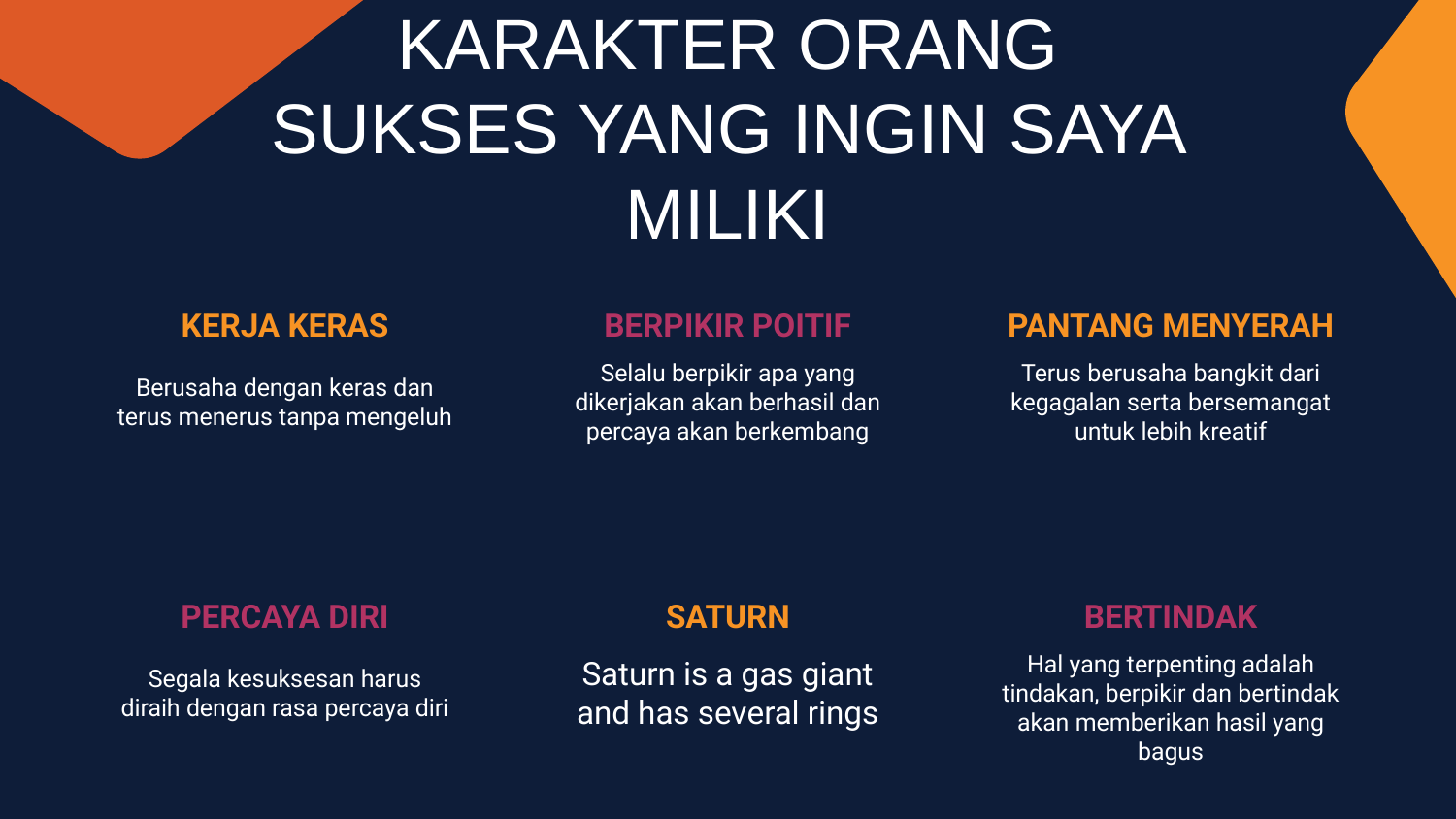

# KARAKTER ORANG SUKSES YANG INGIN SAYA MILIKI
KERJA KERAS
BERPIKIR POITIF
PANTANG MENYERAH
Berusaha dengan keras dan terus menerus tanpa mengeluh
Selalu berpikir apa yang dikerjakan akan berhasil dan percaya akan berkembang
Terus berusaha bangkit dari kegagalan serta bersemangat untuk lebih kreatif
PERCAYA DIRI
SATURN
BERTINDAK
Hal yang terpenting adalah tindakan, berpikir dan bertindak akan memberikan hasil yang bagus
Segala kesuksesan harus diraih dengan rasa percaya diri
Saturn is a gas giant and has several rings